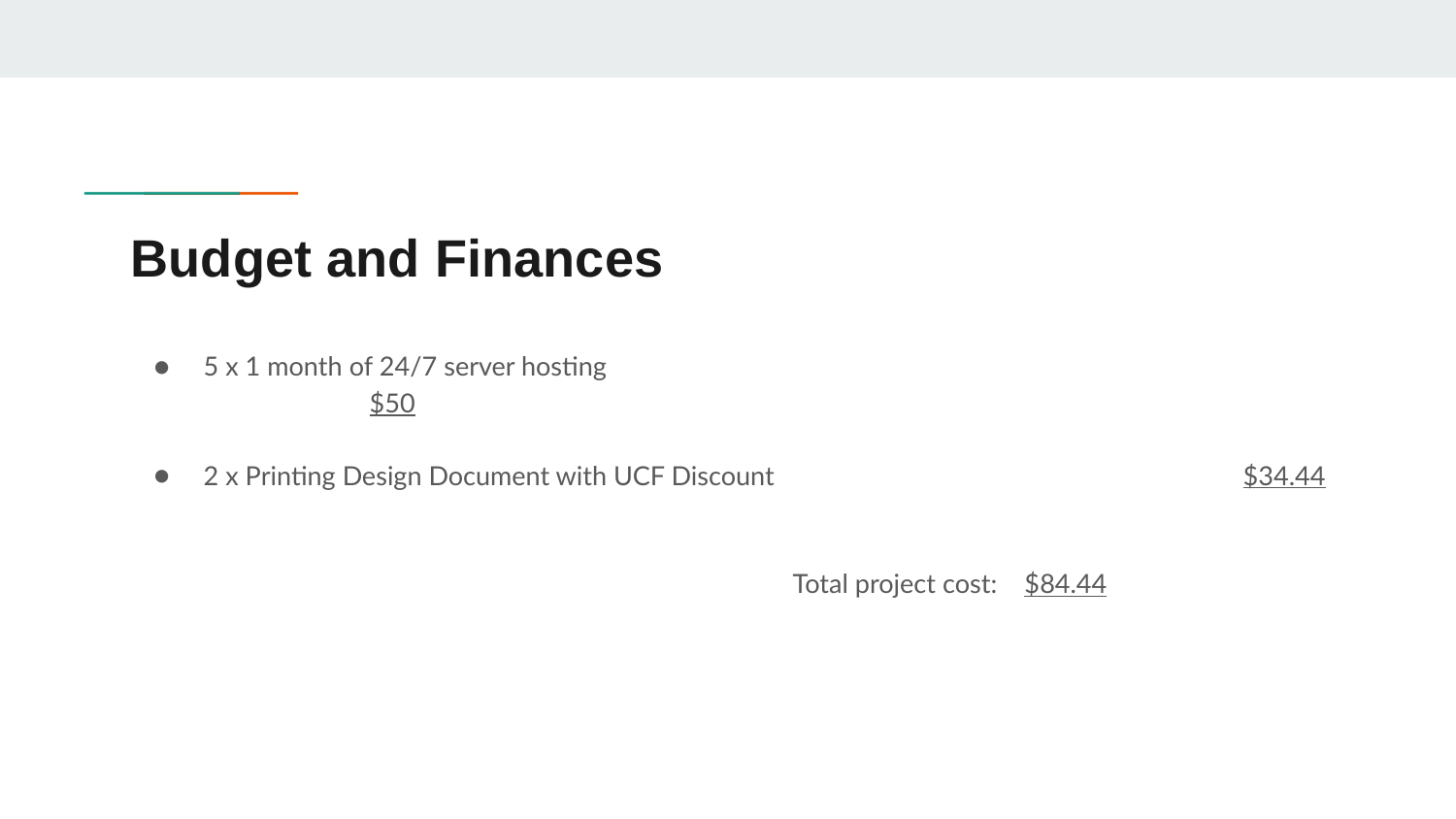

# Budget and Finances
5 x 1 month of 24/7 server hosting						   $50

2 x Printing Design Document with UCF Discount				   $34.44

 Total project cost:    $84.44